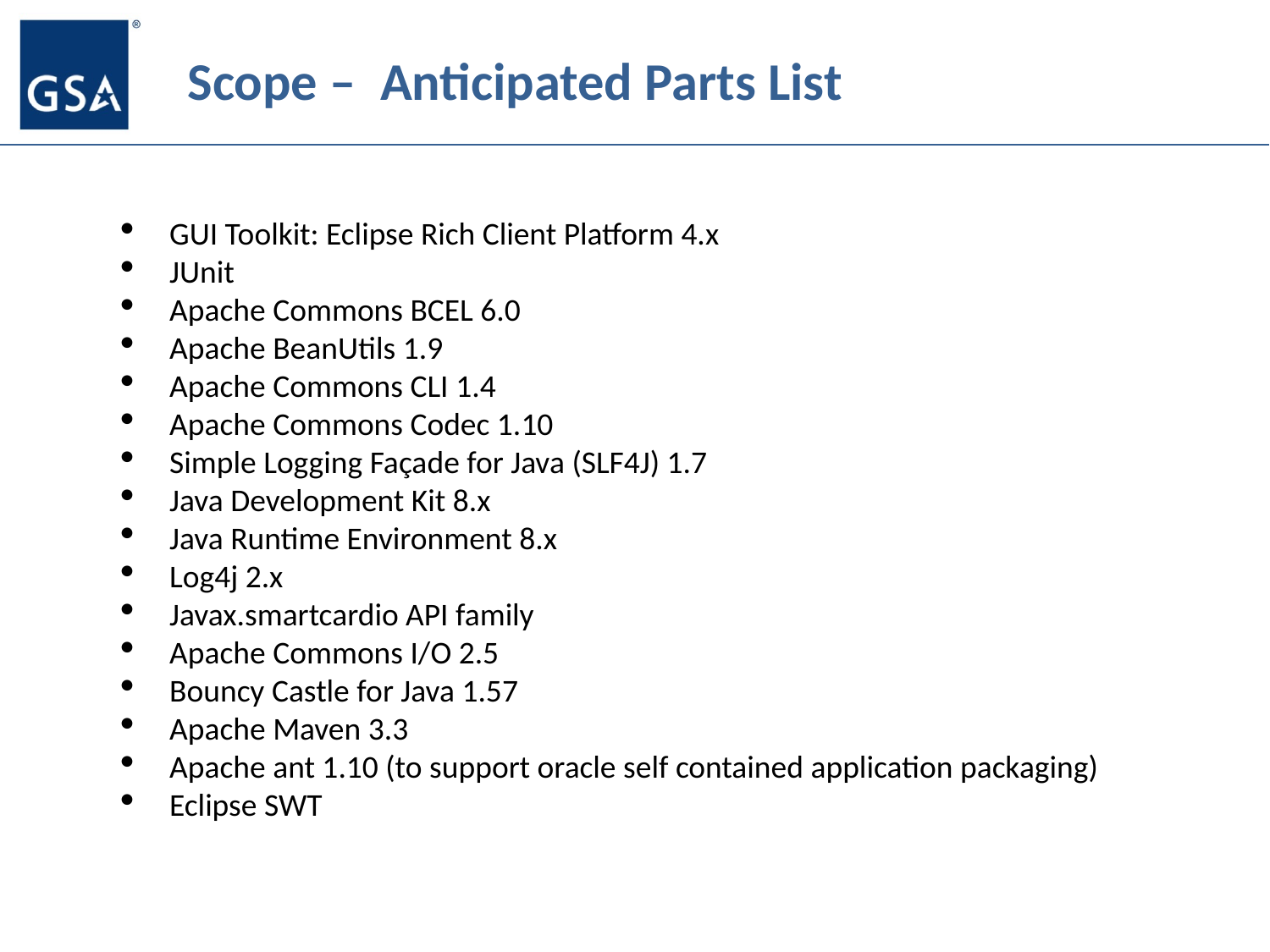

# Scope –  Anticipated Parts List
GUI Toolkit: Eclipse Rich Client Platform 4.x
JUnit
Apache Commons BCEL 6.0
Apache BeanUtils 1.9
Apache Commons CLI 1.4
Apache Commons Codec 1.10
Simple Logging Façade for Java (SLF4J) 1.7
Java Development Kit 8.x
Java Runtime Environment 8.x
Log4j 2.x
Javax.smartcardio API family
Apache Commons I/O 2.5
Bouncy Castle for Java 1.57
Apache Maven 3.3
Apache ant 1.10 (to support oracle self contained application packaging)
Eclipse SWT